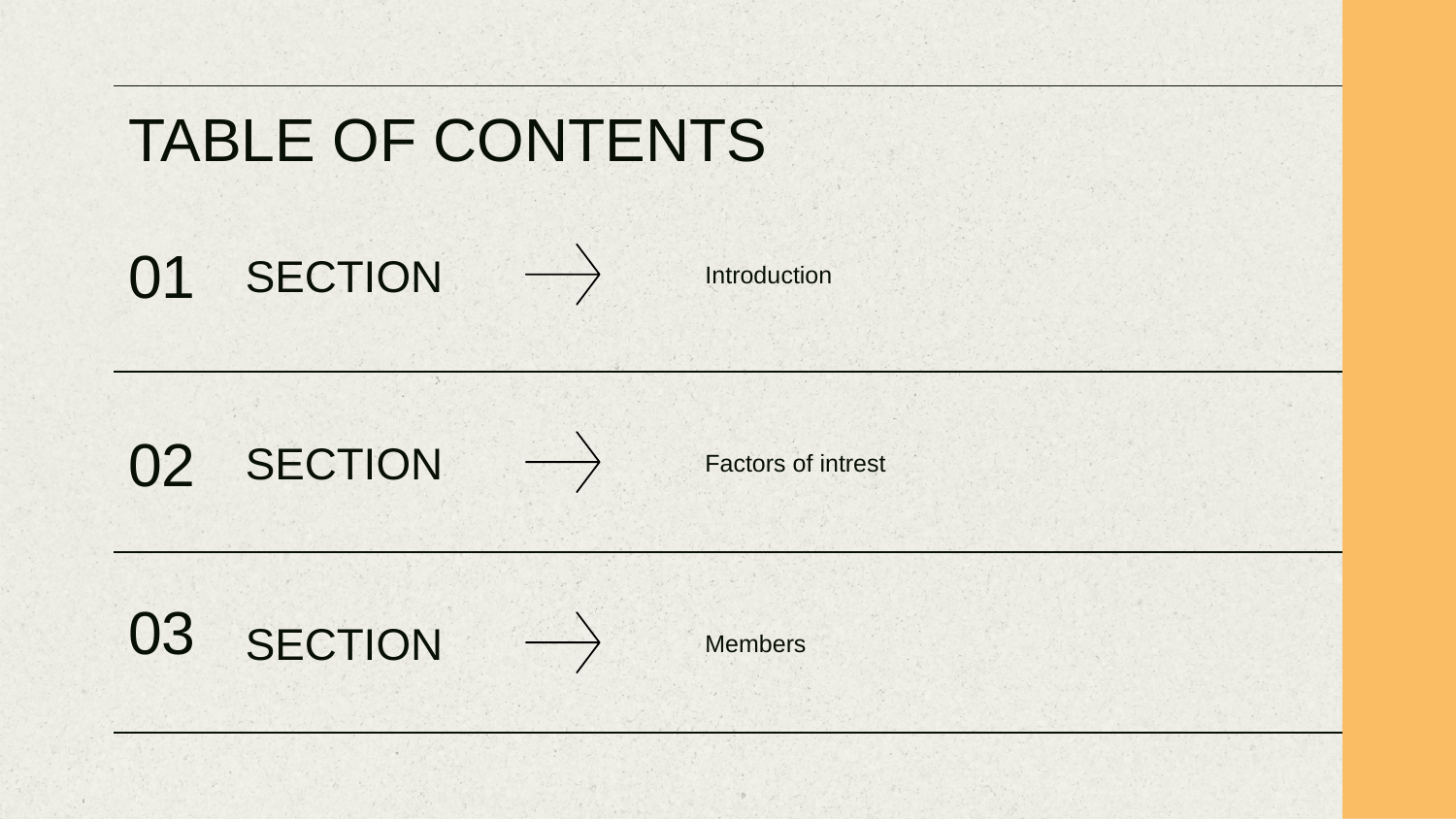

# TABLE OF CONTENTS
01
SECTION
Introduction

02
SECTION
Factors of intrest

03
SECTION
Members